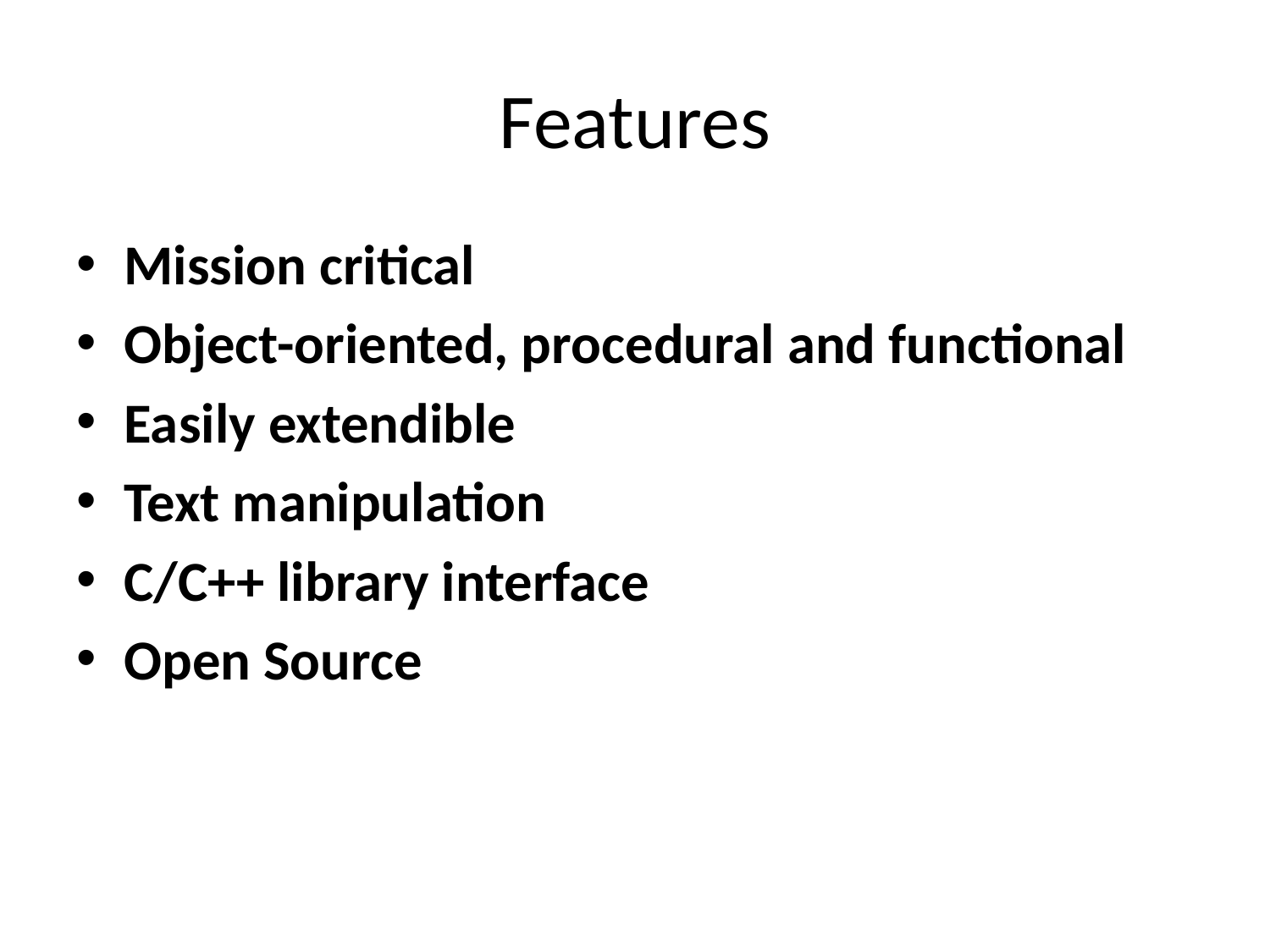

# Features
Mission critical
Object-oriented, procedural and functional
Easily extendible
Text manipulation
C/C++ library interface
Open Source